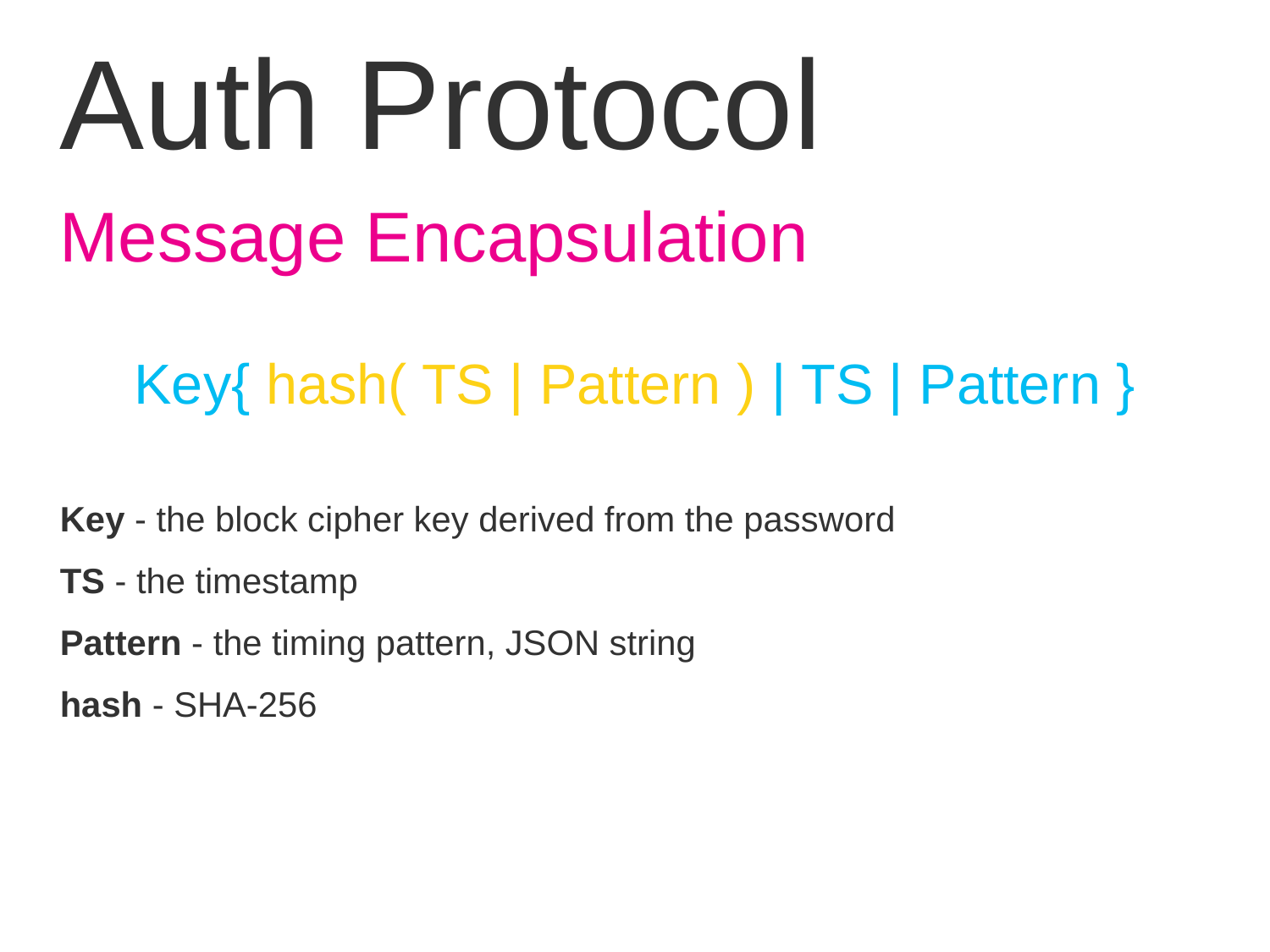

# Auth Protocol
Message Encapsulation

Key{ hash( TS | Pattern ) | TS | Pattern }

Key - the block cipher key derived from the password
TS - the timestamp
Pattern - the timing pattern, JSON string
hash - SHA-256